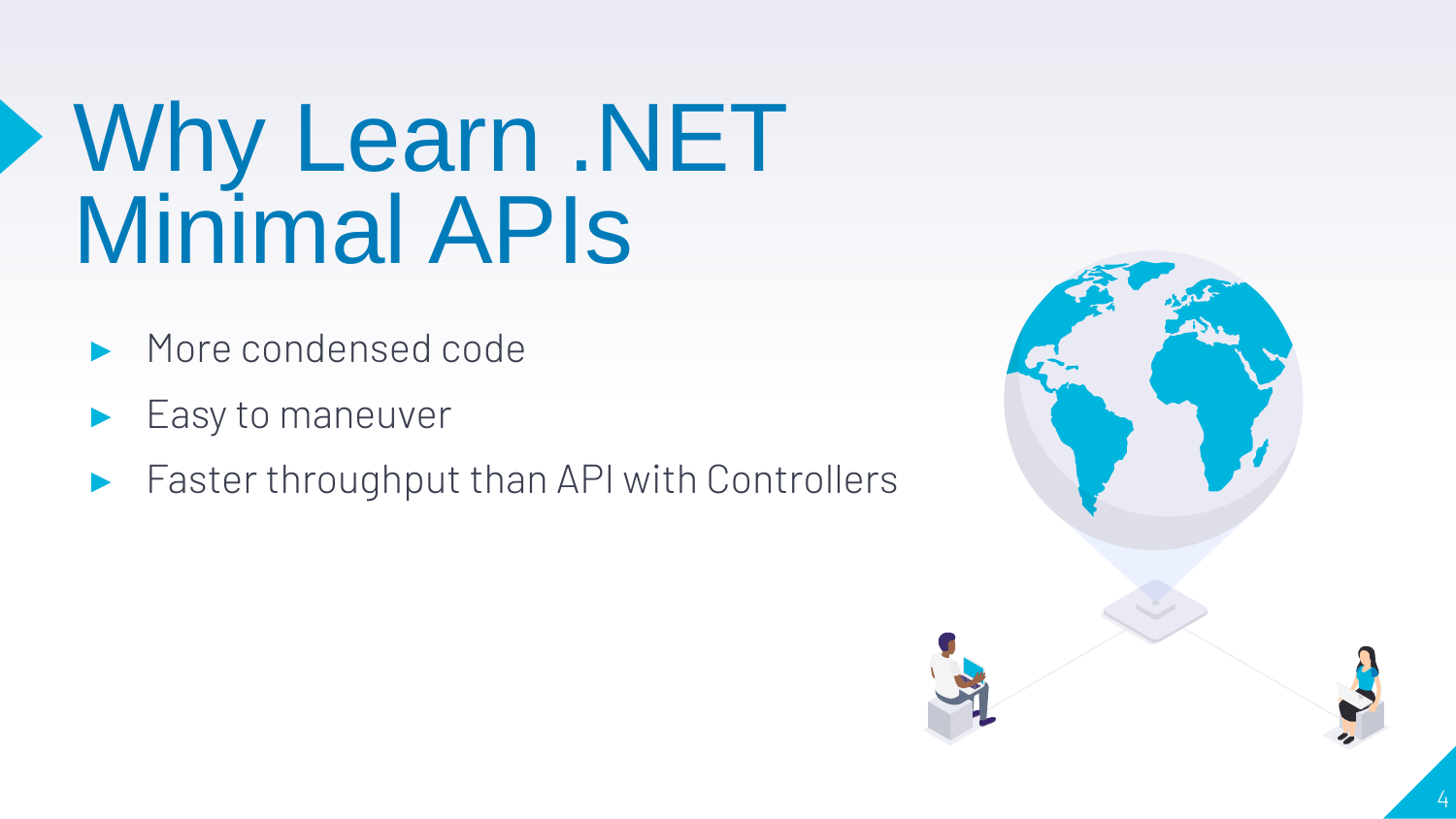

# Why Learn .NET Minimal APIs

More condensed code
Easy to maneuver
Faster throughput than API with Controllers
4